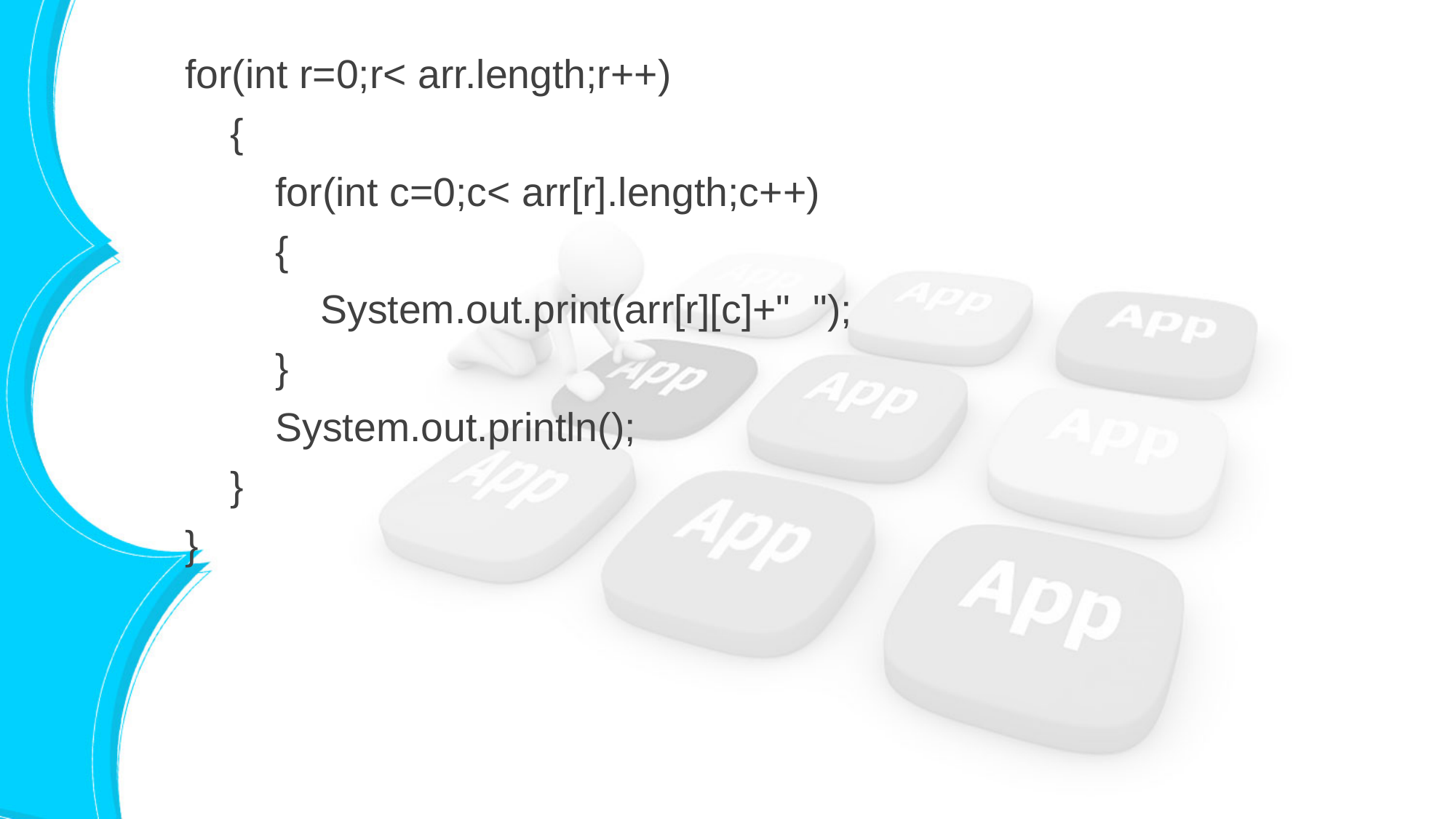

for(int r=0;r< arr.length;r++)
        {
            for(int c=0;c< arr[r].length;c++)
            {
                System.out.print(arr[r][c]+"  ");
            }
            System.out.println();
        }
    }